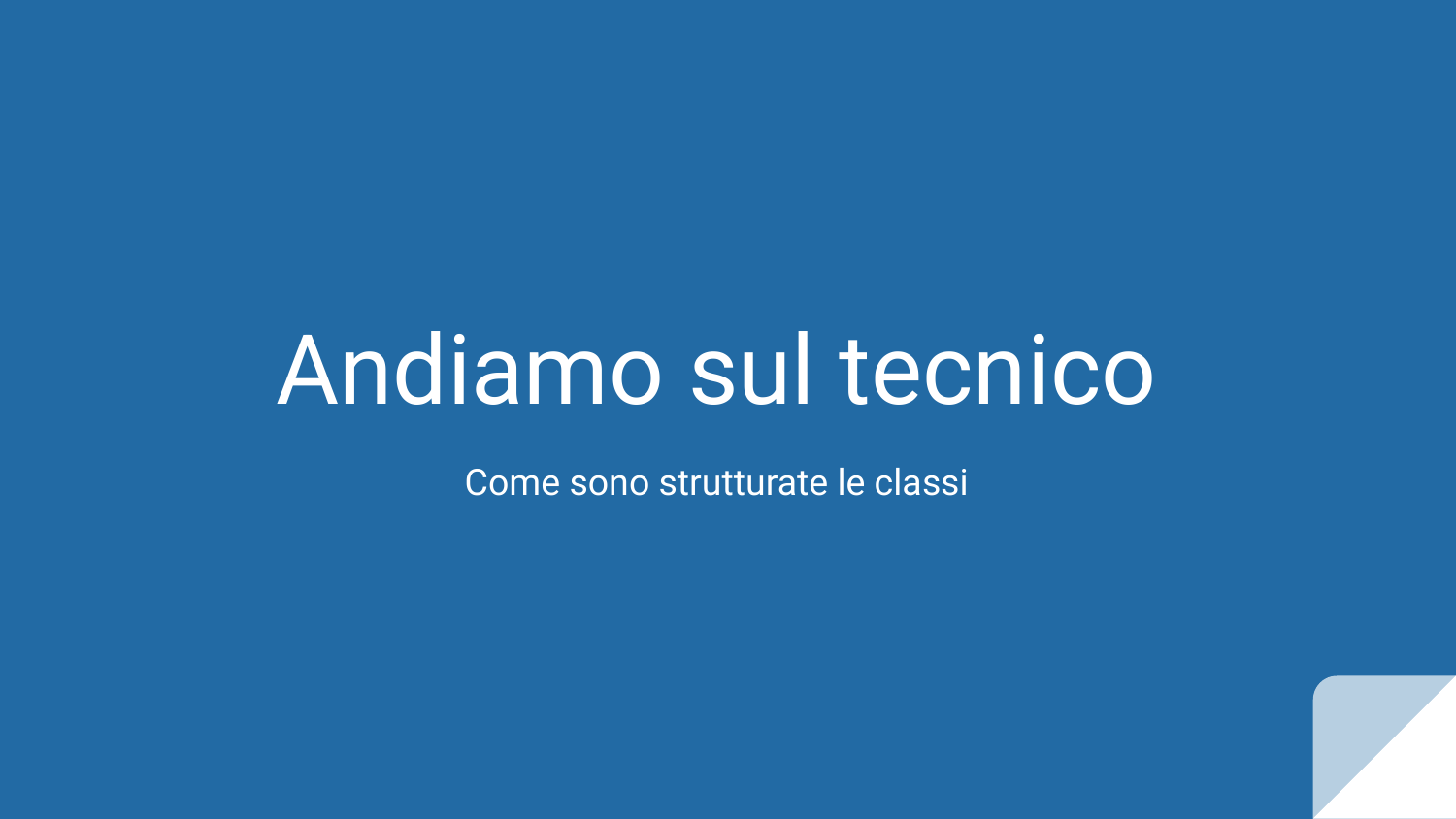

# Andiamo sul tecnico
Come sono strutturate le classi